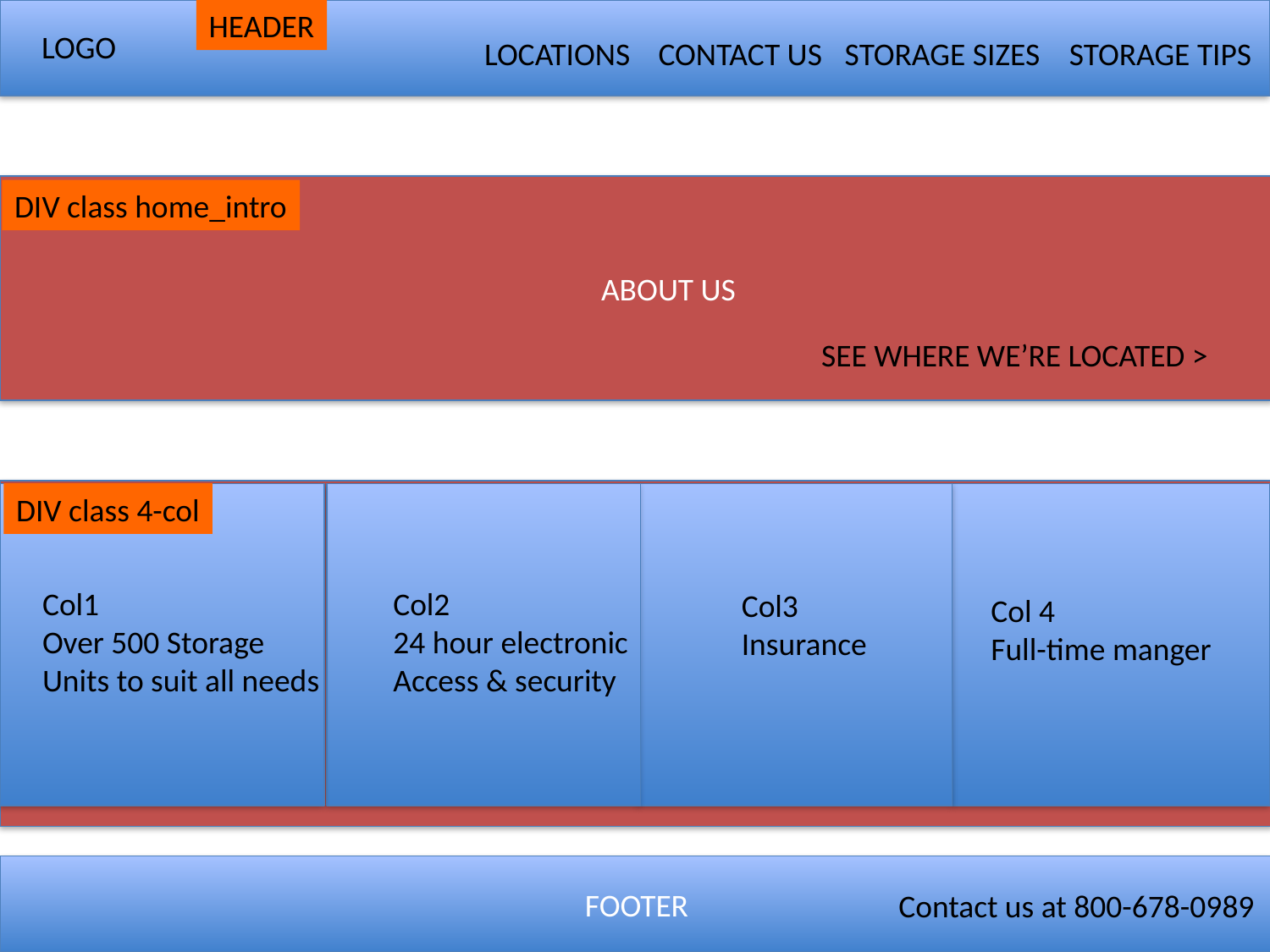

HEADER
LOGO
LOCATIONS
CONTACT US
STORAGE SIZES
STORAGE TIPS
ABOUT US
DIV class home_intro

SEE WHERE WE’RE LOCATED >
LOCATIONS

DIV class 4-col

Col1
Over 500 Storage
Units to suit all needs
Col2
24 hour electronic
Access & security
Col3
Insurance
Col 4
Full-time manger
FOOTER
Contact us at 800-678-0989